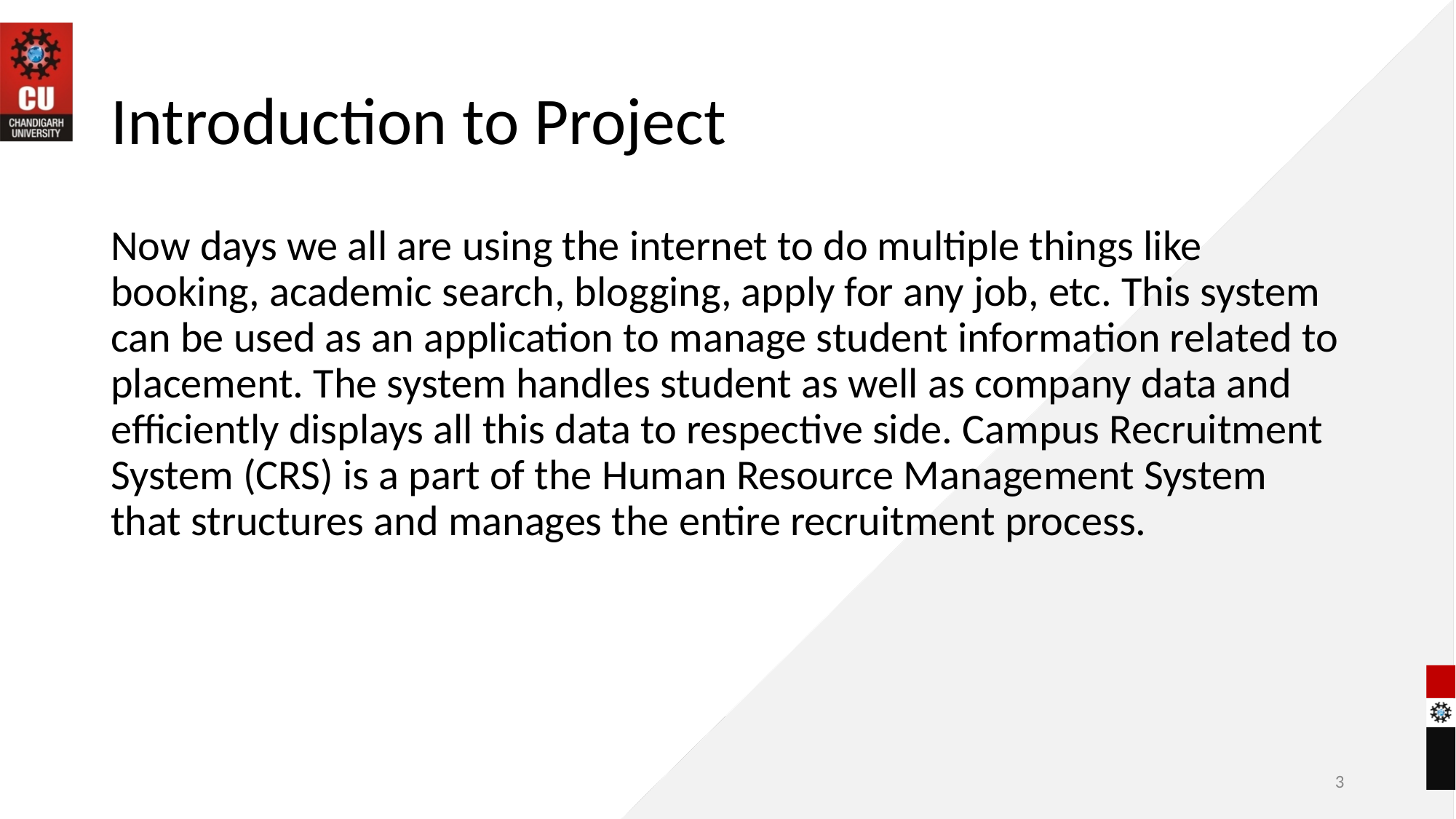

# Introduction to Project
Now days we all are using the internet to do multiple things like booking, academic search, blogging, apply for any job, etc. This system can be used as an application to manage student information related to placement. The system handles student as well as company data and efficiently displays all this data to respective side. Campus Recruitment System (CRS) is a part of the Human Resource Management System that structures and manages the entire recruitment process.
3